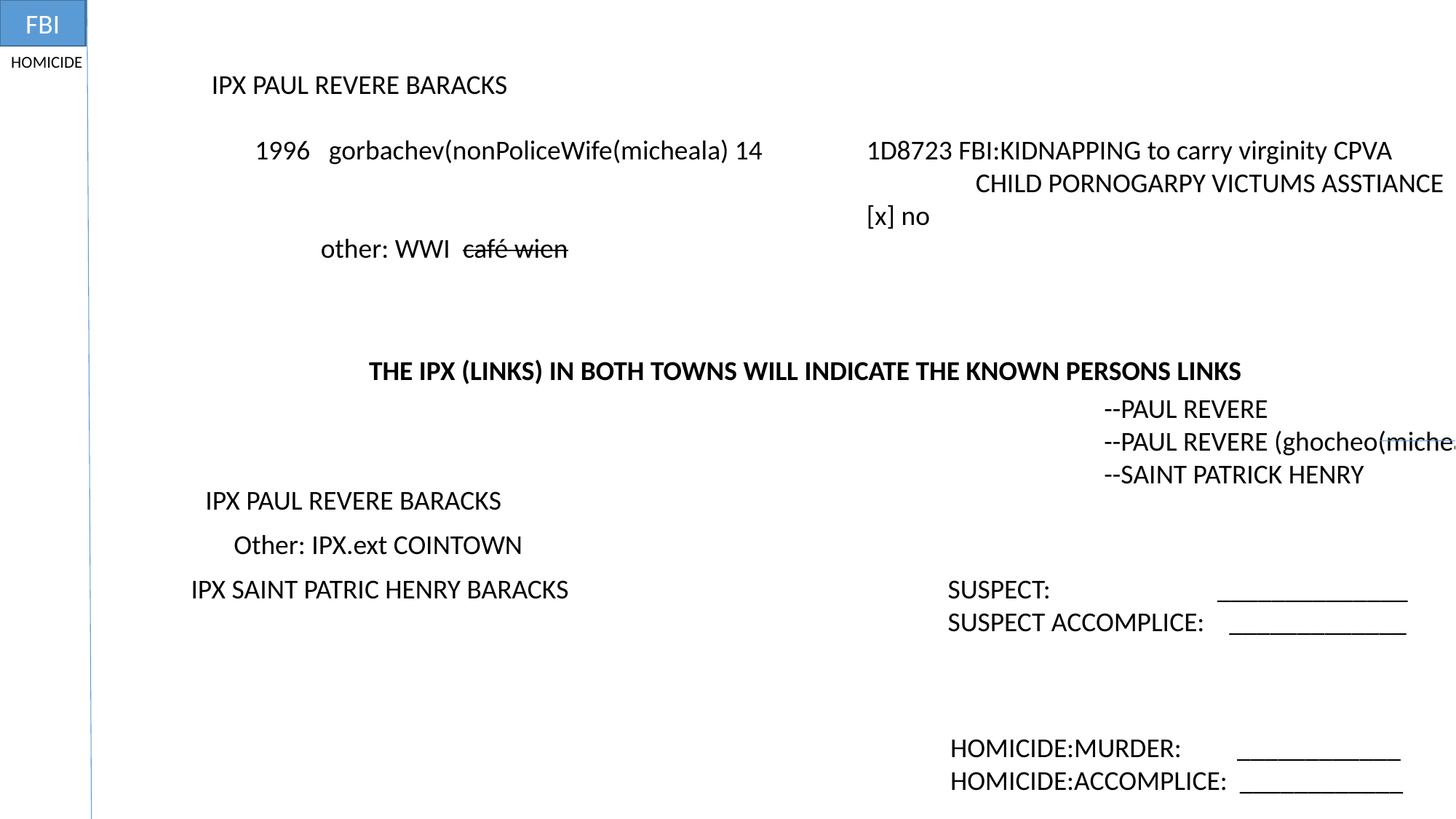

FBI
HOMICIDE
IPX PAUL REVERE BARACKS

       1996   gorbachev(nonPoliceWife(micheala) 14	1D8723 FBI:KIDNAPPING to carry virginity CPVA
							CHILD PORNOGARPY VICTUMS ASSTIANCE
						[x] no
	other: WWI  café wien

THE IPX (LINKS) IN BOTH TOWNS WILL INDICATE THE KNOWN PERSONS LINKS
--PAUL REVERE
--PAUL REVERE (ghocheo(michealbach)
--SAINT PATRICK HENRY
IPX PAUL REVERE BARACKS
Other: IPX.ext COINTOWN
IPX SAINT PATRIC HENRY BARACKS
SUSPECT:                           ______________
SUSPECT ACCOMPLICE:    _____________
HOMICIDE:MURDER:         ____________
HOMICIDE:ACCOMPLICE:  ____________